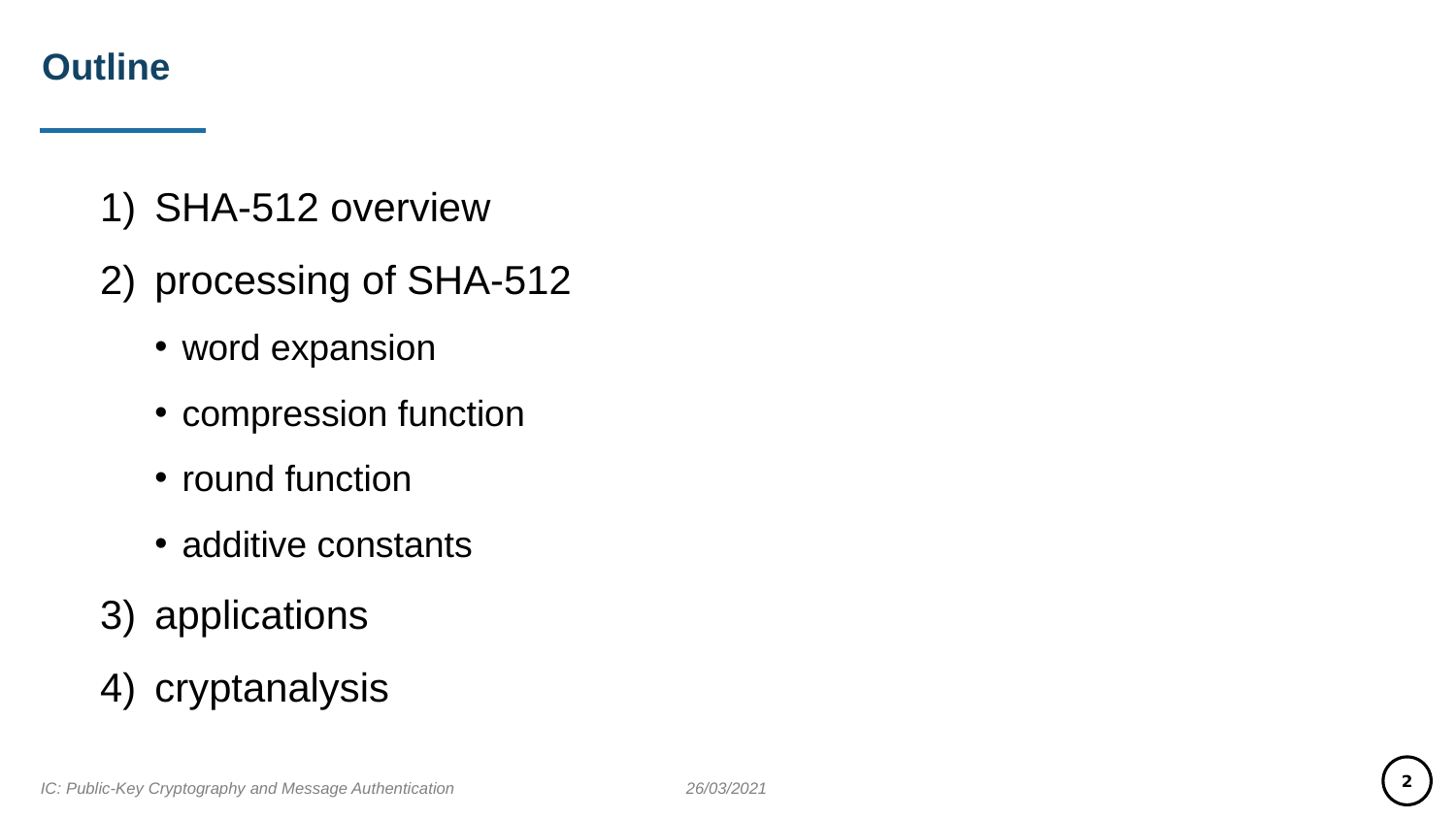

# Outline
SHA-512 overview
processing of SHA-512
word expansion
compression function
round function
additive constants
applications
cryptanalysis